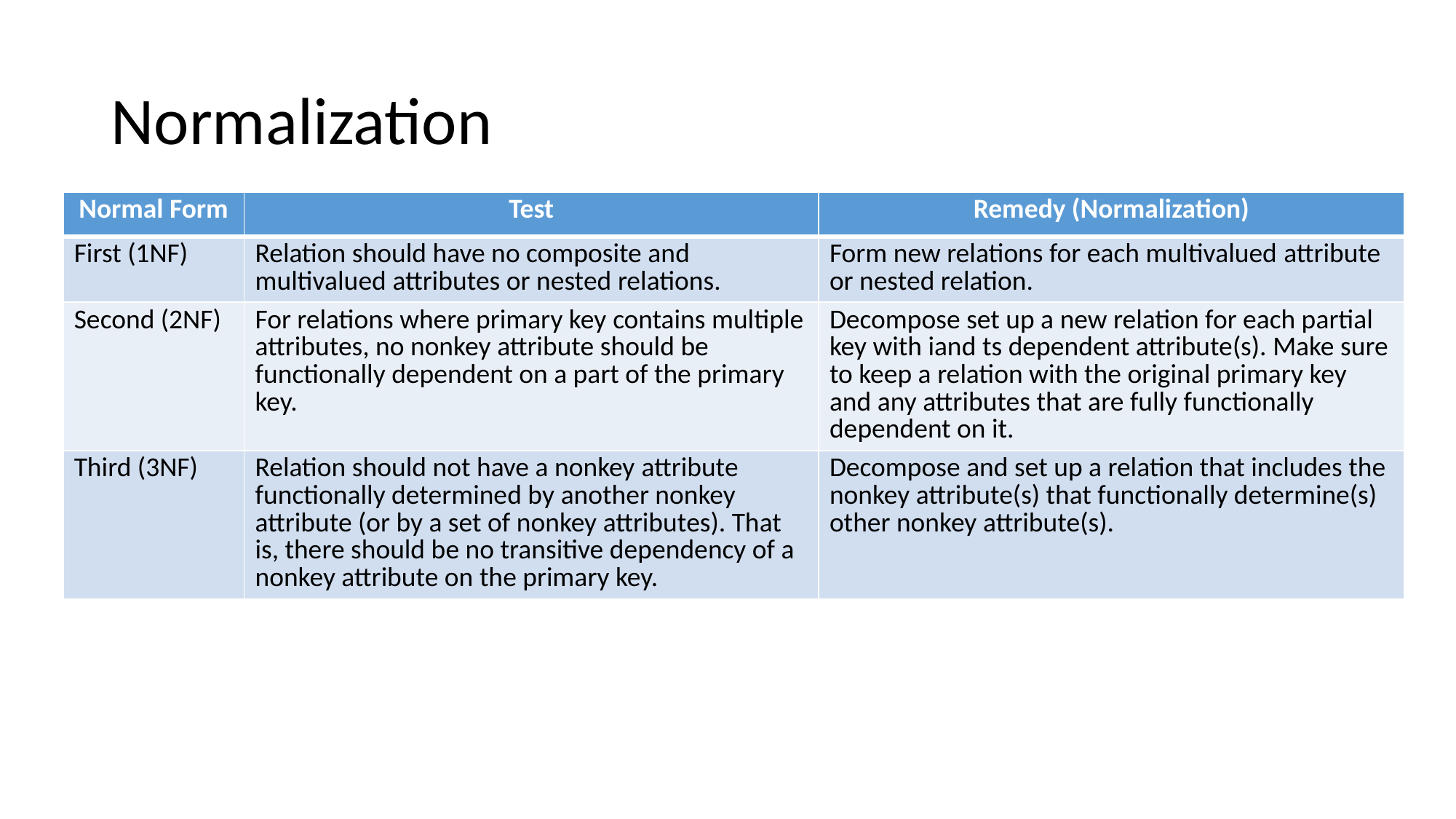

# Normalization
| Normal Form | Test | Remedy (Normalization) |
| --- | --- | --- |
| First (1NF) | Relation should have no composite and multivalued attributes or nested relations. | Form new relations for each multivalued attribute or nested relation. |
| Second (2NF) | For relations where primary key contains multiple attributes, no nonkey attribute should be functionally dependent on a part of the primary key. | Decompose set up a new relation for each partial key with iand ts dependent attribute(s). Make sure to keep a relation with the original primary key and any attributes that are fully functionally dependent on it. |
| Third (3NF) | Relation should not have a nonkey attribute functionally determined by another nonkey attribute (or by a set of nonkey attributes). That is, there should be no transitive dependency of a nonkey attribute on the primary key. | Decompose and set up a relation that includes the nonkey attribute(s) that functionally determine(s) other nonkey attribute(s). |